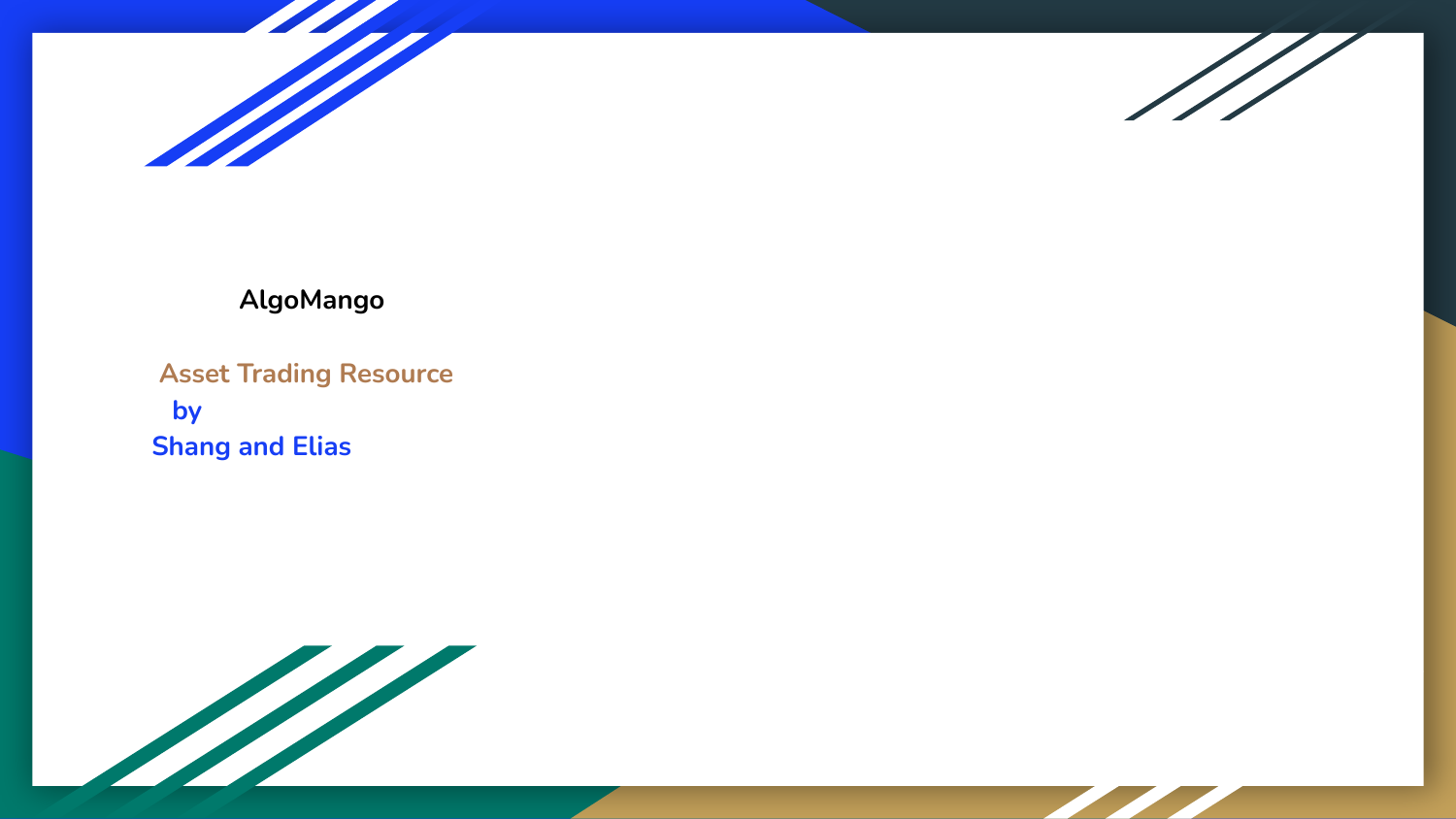

# AlgoMango

            Asset Trading Resource
				       by
           Shang and Elias